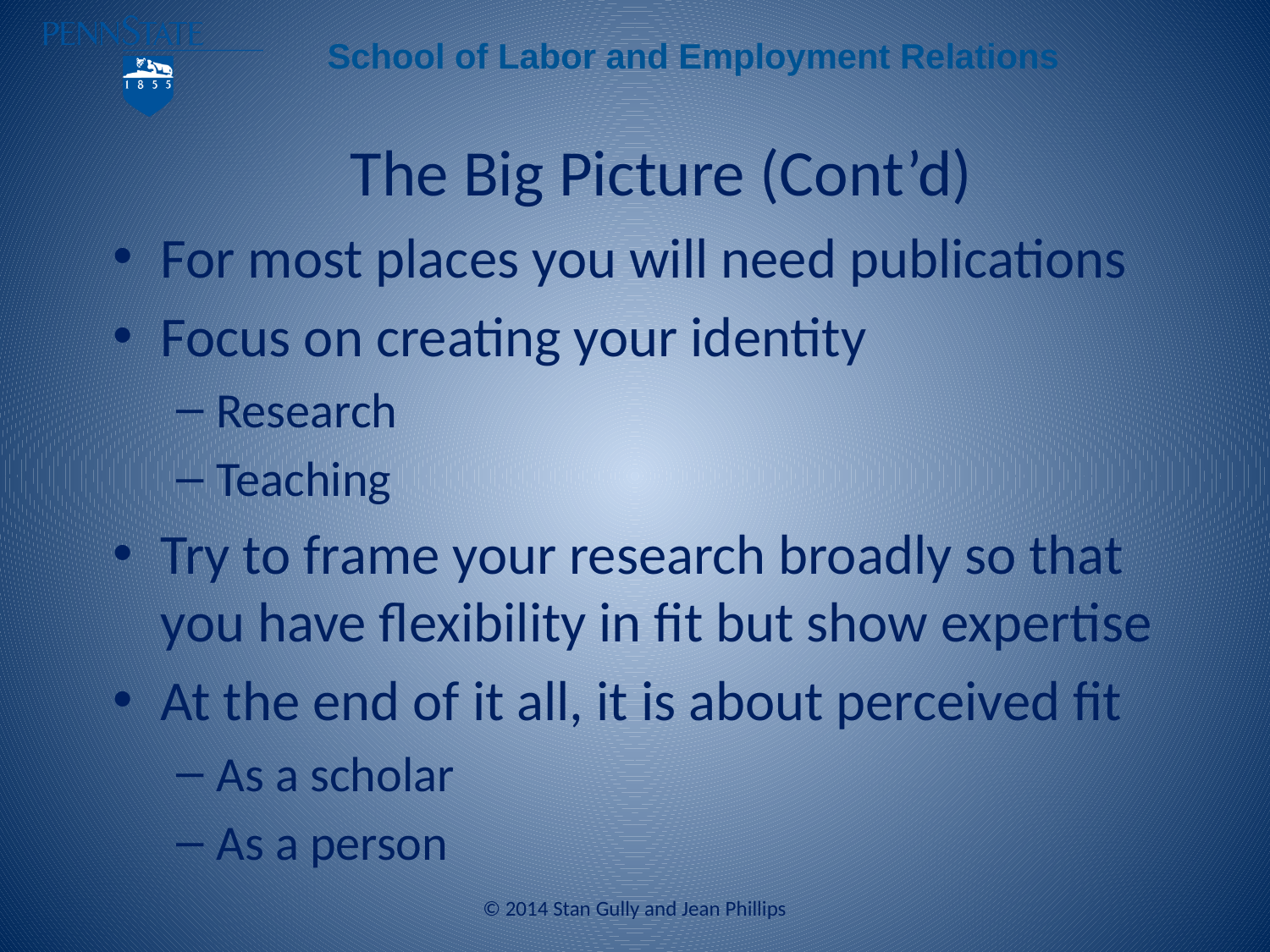

# The Big Picture (Cont’d)
For most places you will need publications
Focus on creating your identity
Research
Teaching
Try to frame your research broadly so that you have flexibility in fit but show expertise
At the end of it all, it is about perceived fit
As a scholar
As a person

© 2014 Stan Gully and Jean Phillips